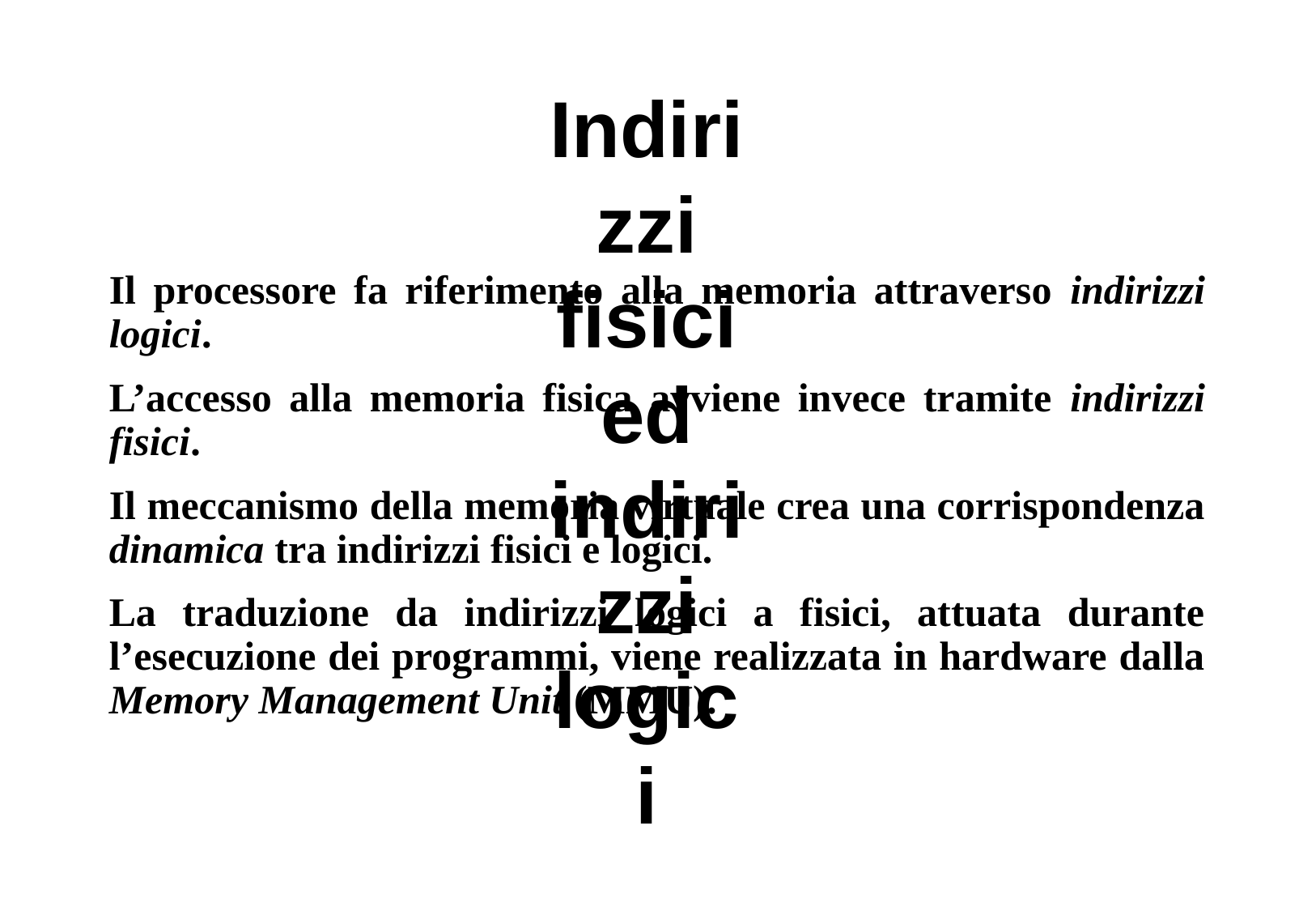

# Indirizzi fisici ed indirizzi logici
Il processore fa riferimento alla memoria attraverso indirizzi logici.
L’accesso alla memoria fisica avviene invece tramite indirizzi fisici.
Il meccanismo della memoria virtuale crea una corrispondenza dinamica tra indirizzi fisici e logici.
La traduzione da indirizzi logici a fisici, attuata durante l’esecuzione dei programmi, viene realizzata in hardware dalla Memory Management Unit (MMU).